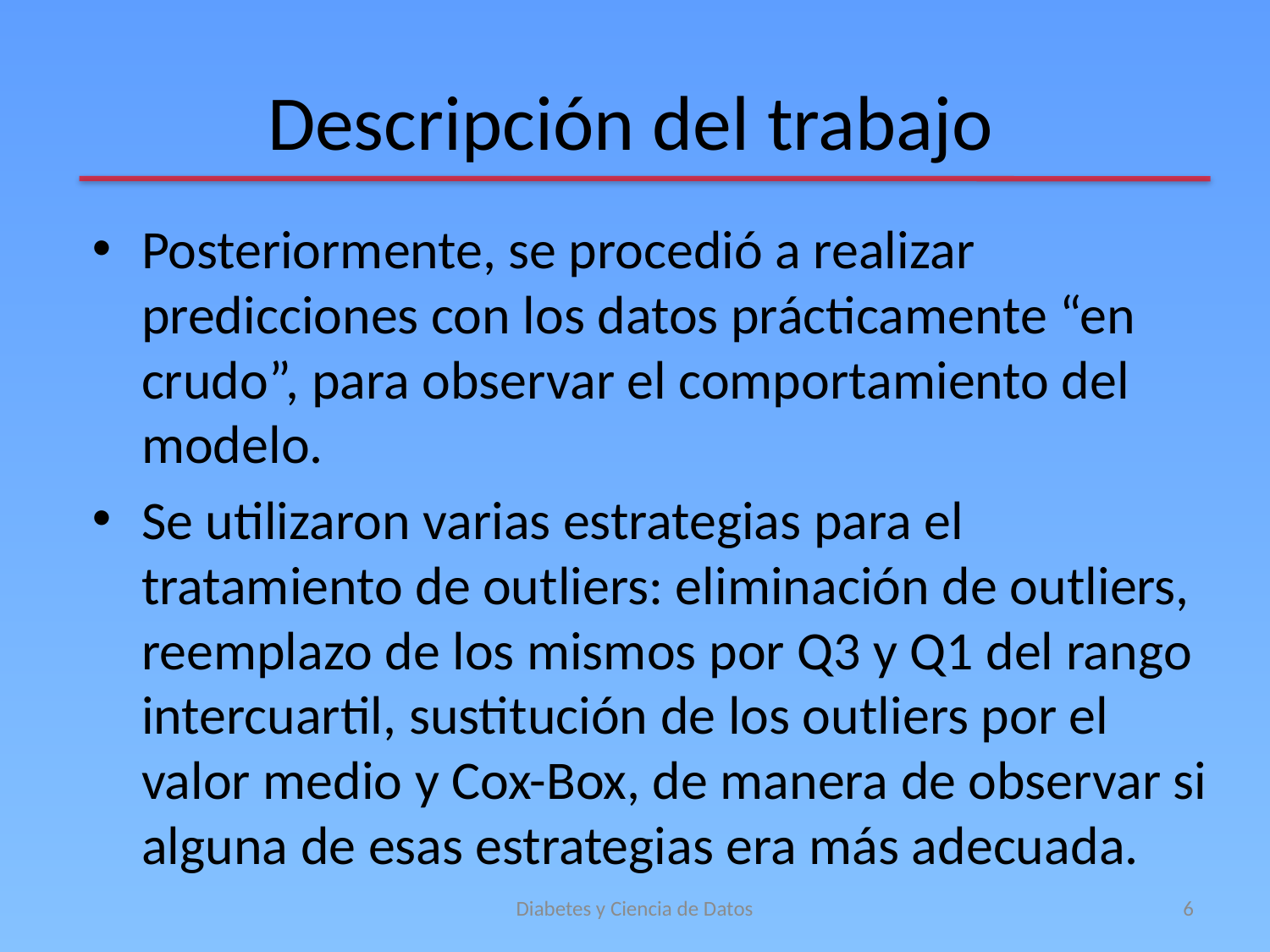

# Descripción del trabajo
Posteriormente, se procedió a realizar predicciones con los datos prácticamente “en crudo”, para observar el comportamiento del modelo.
Se utilizaron varias estrategias para el tratamiento de outliers: eliminación de outliers, reemplazo de los mismos por Q3 y Q1 del rango intercuartil, sustitución de los outliers por el valor medio y Cox-Box, de manera de observar si alguna de esas estrategias era más adecuada.
Diabetes y Ciencia de Datos
6